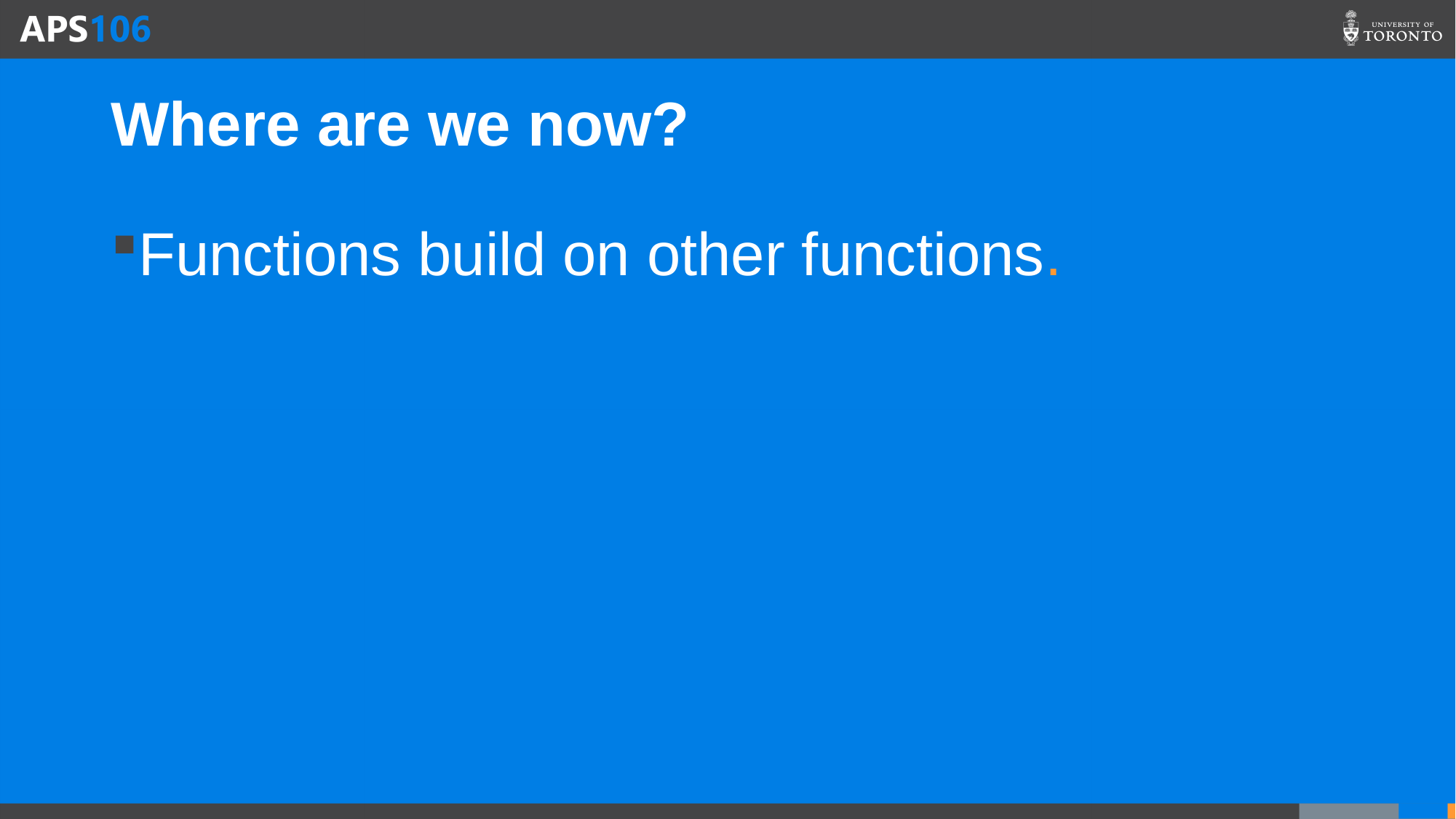

# Where are we now?
Functions build on other functions.